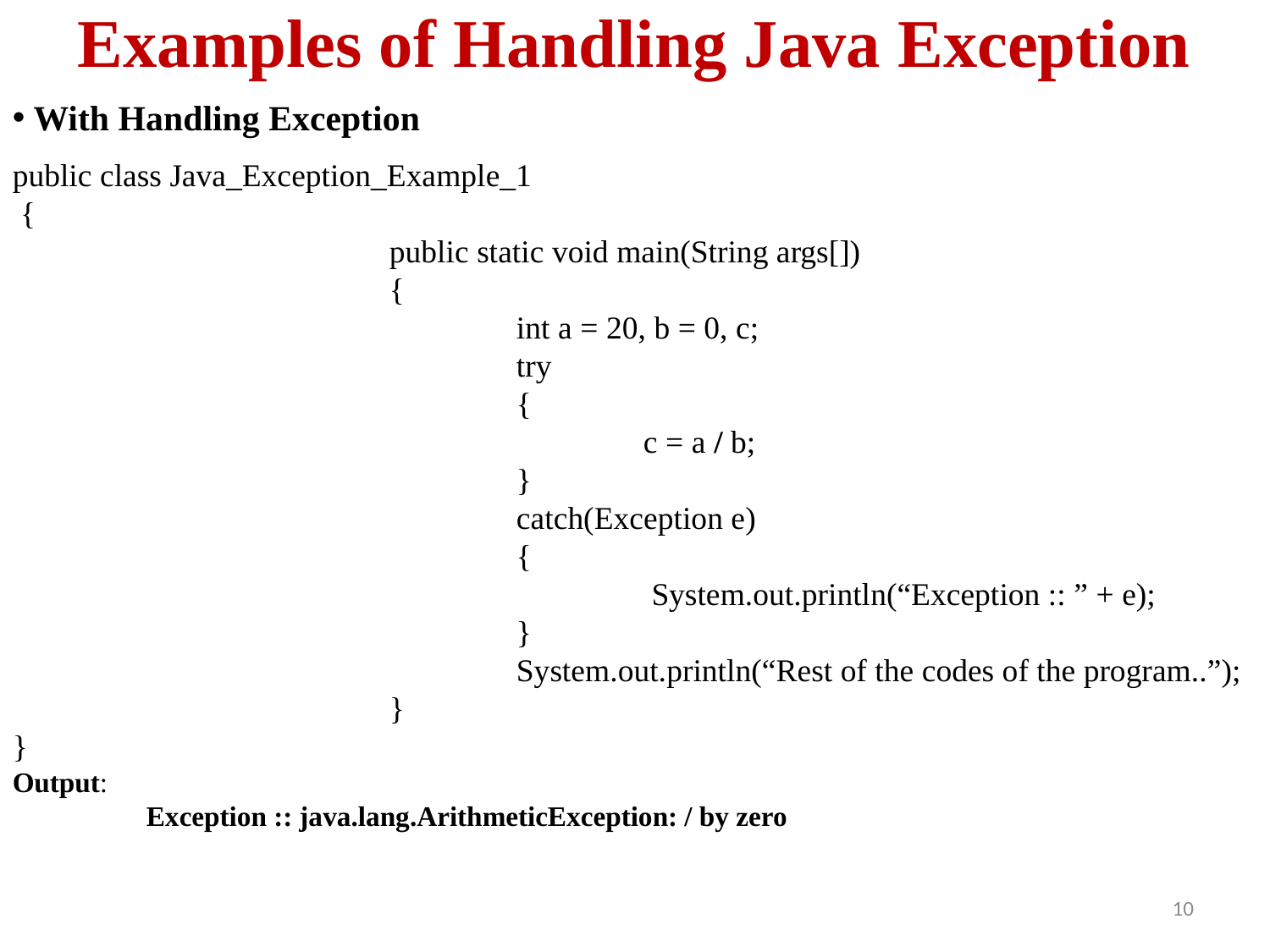

# Examples of Handling Java Exception

 With Handling Exception

public class Java_Exception_Example_1
 {
	public static void main(String args[])
	{
		int a = 20, b = 0, c;
		try
		{
			c = a / b;
		}
		catch(Exception e)
		{
			 System.out.println(“Exception :: ” + e);
		}
		System.out.println(“Rest of the codes of the program..”);
	}
}
Output:
	 Exception :: java.lang.ArithmeticException: / by zero
10